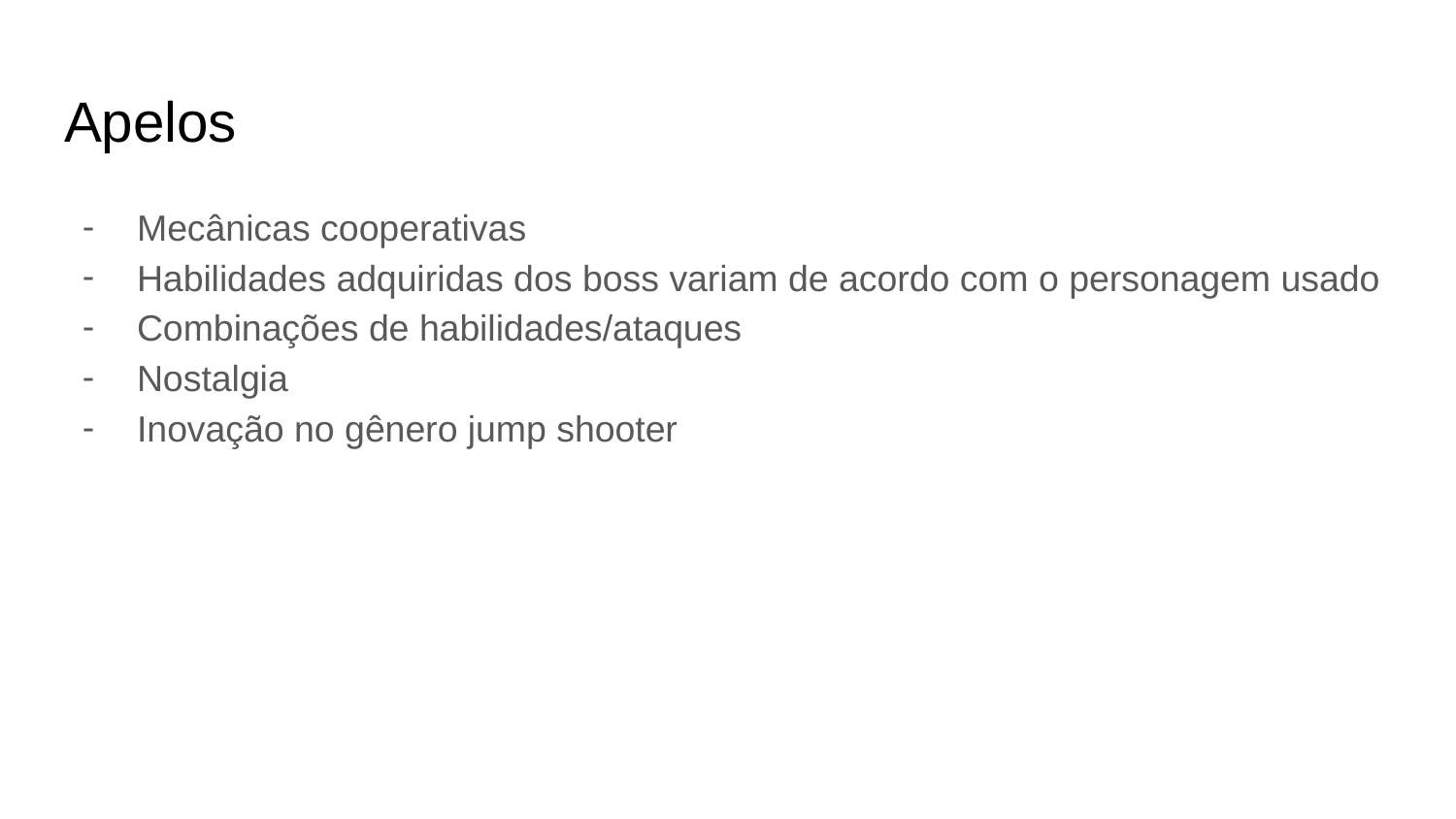

# Apelos
Mecânicas cooperativas
Habilidades adquiridas dos boss variam de acordo com o personagem usado
Combinações de habilidades/ataques
Nostalgia
Inovação no gênero jump shooter